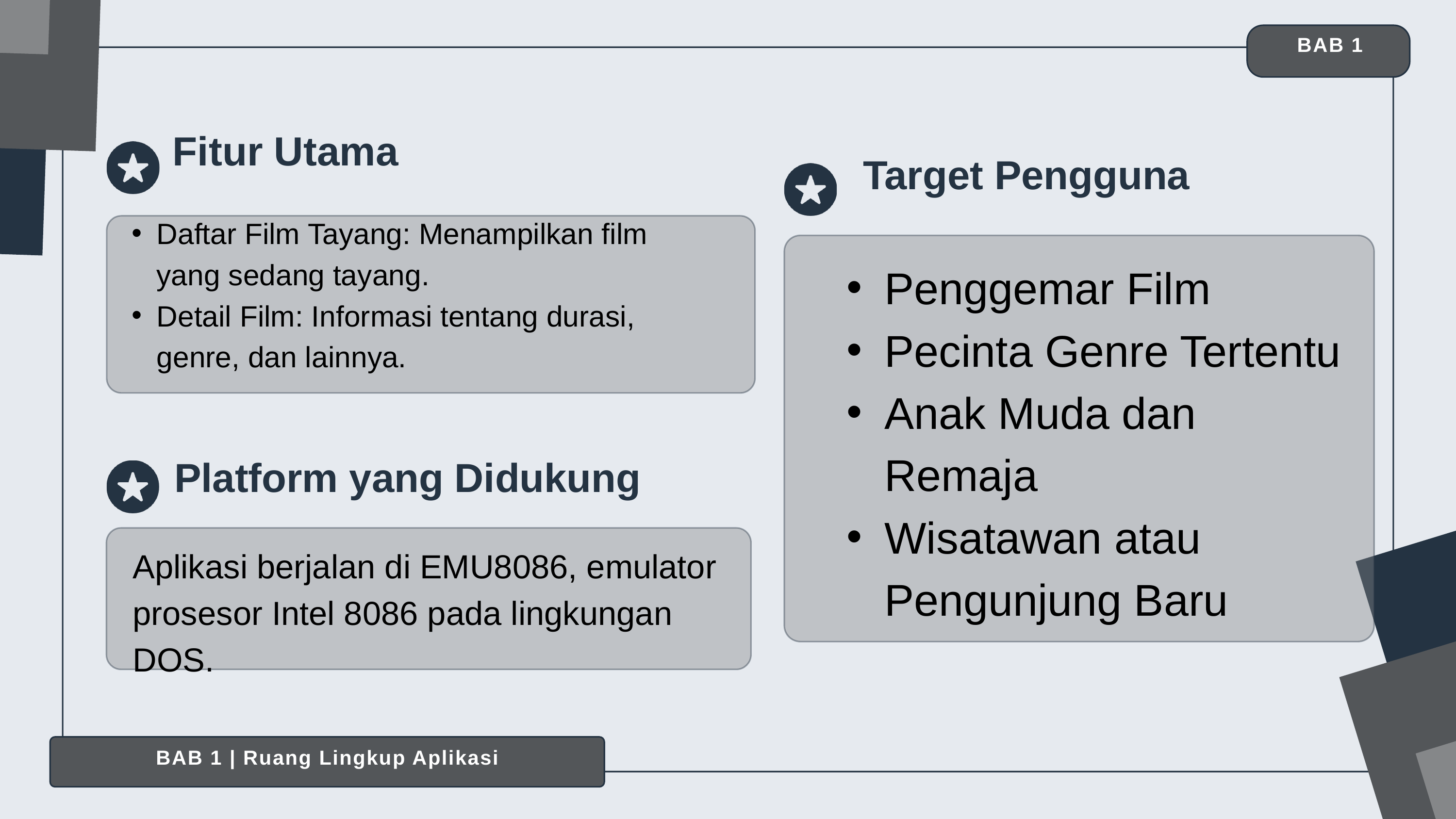

BAB 1

Fitur Utama

Target Pengguna

Daftar Film Tayang: Menampilkan film yang sedang tayang.
Detail Film: Informasi tentang durasi, genre, dan lainnya.

Penggemar Film
Pecinta Genre Tertentu
Anak Muda dan Remaja
Wisatawan atau Pengunjung Baru

Platform yang Didukung

Aplikasi berjalan di EMU8086, emulator prosesor Intel 8086 pada lingkungan DOS.

BAB 1 | Ruang Lingkup Aplikasi